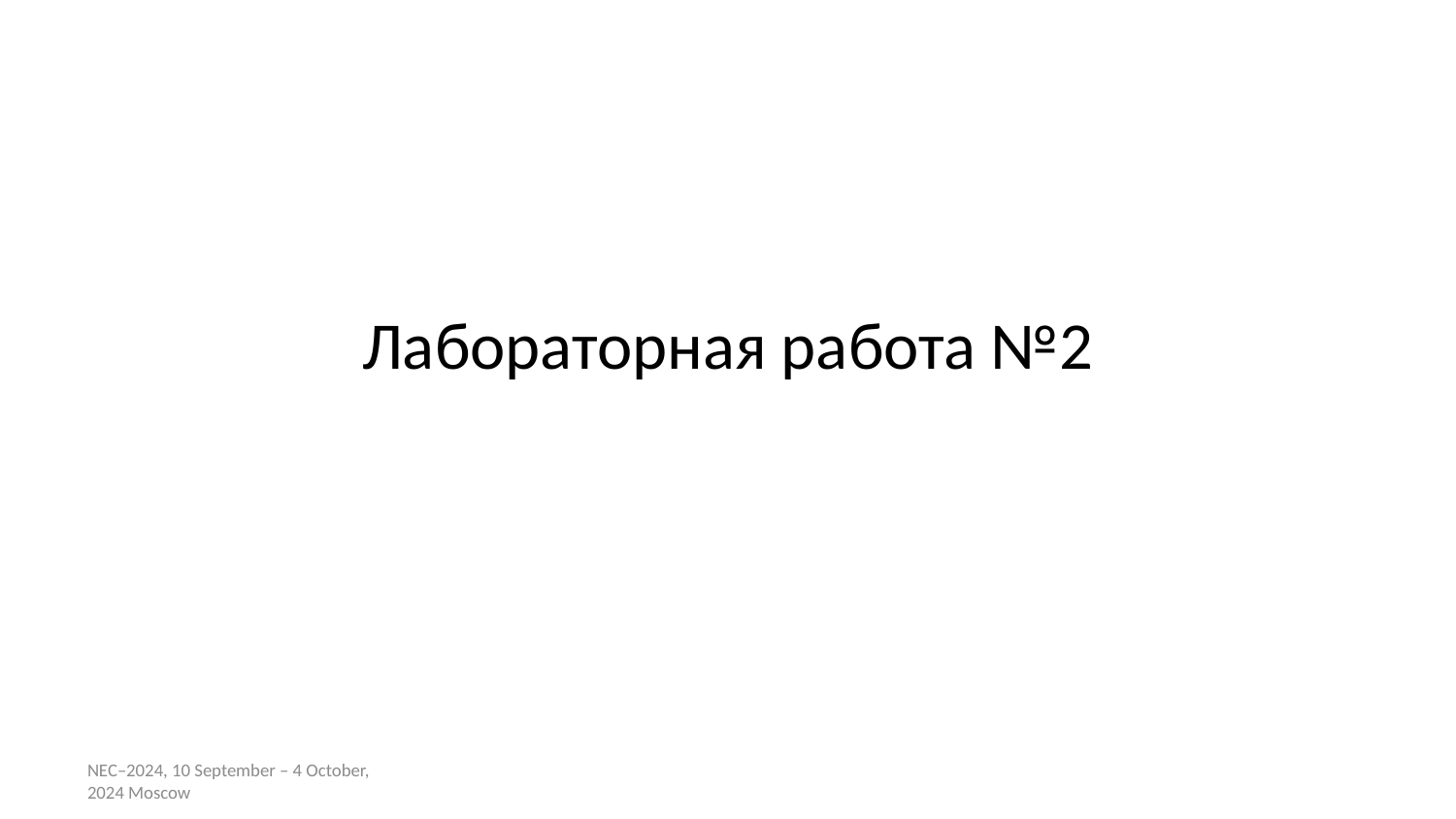

# Лабораторная работа №2

NEC–2024, 10 September – 4 October, 2024 Moscow